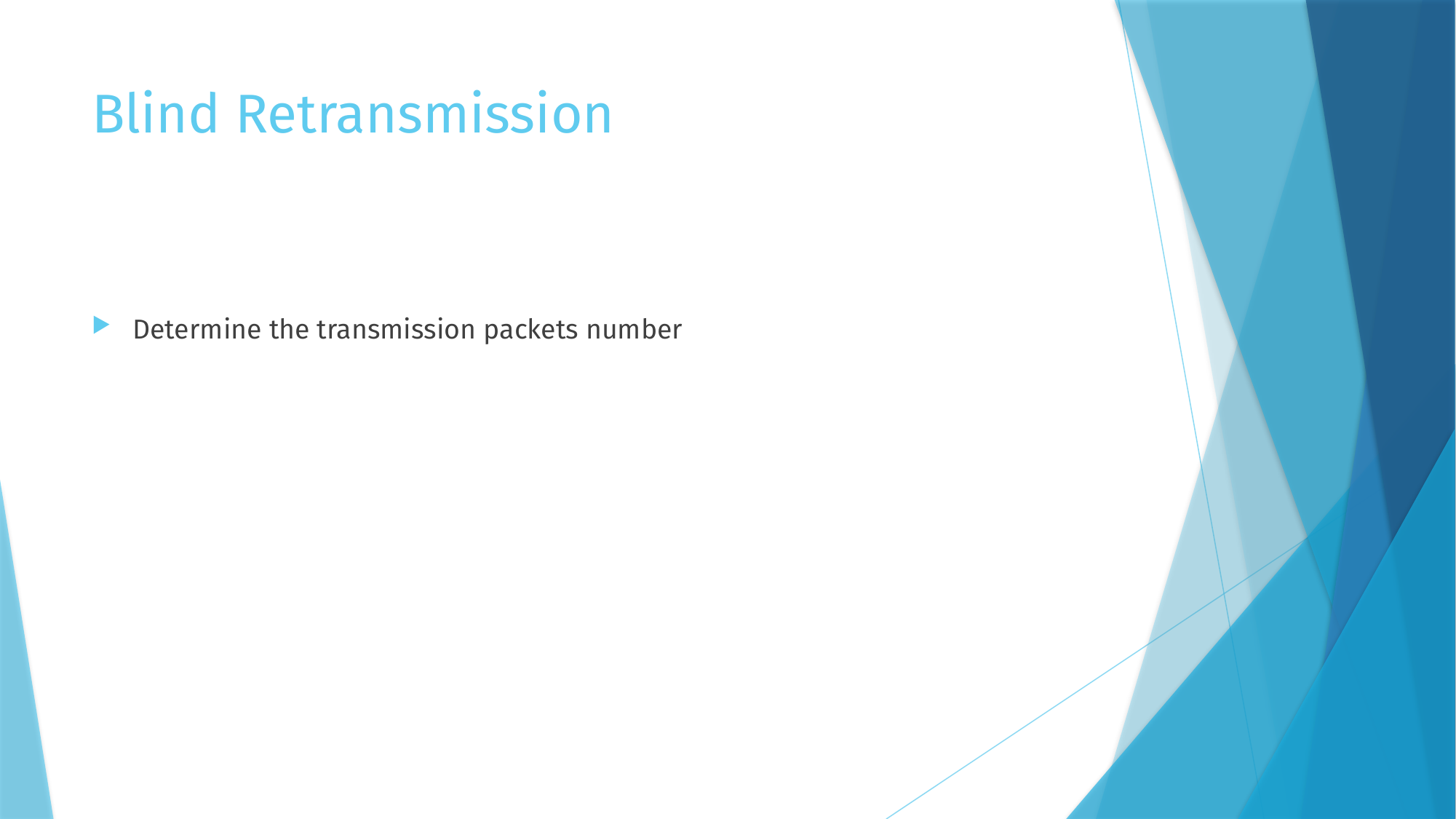

# Blind Retransmission

Determine the transmission packets number